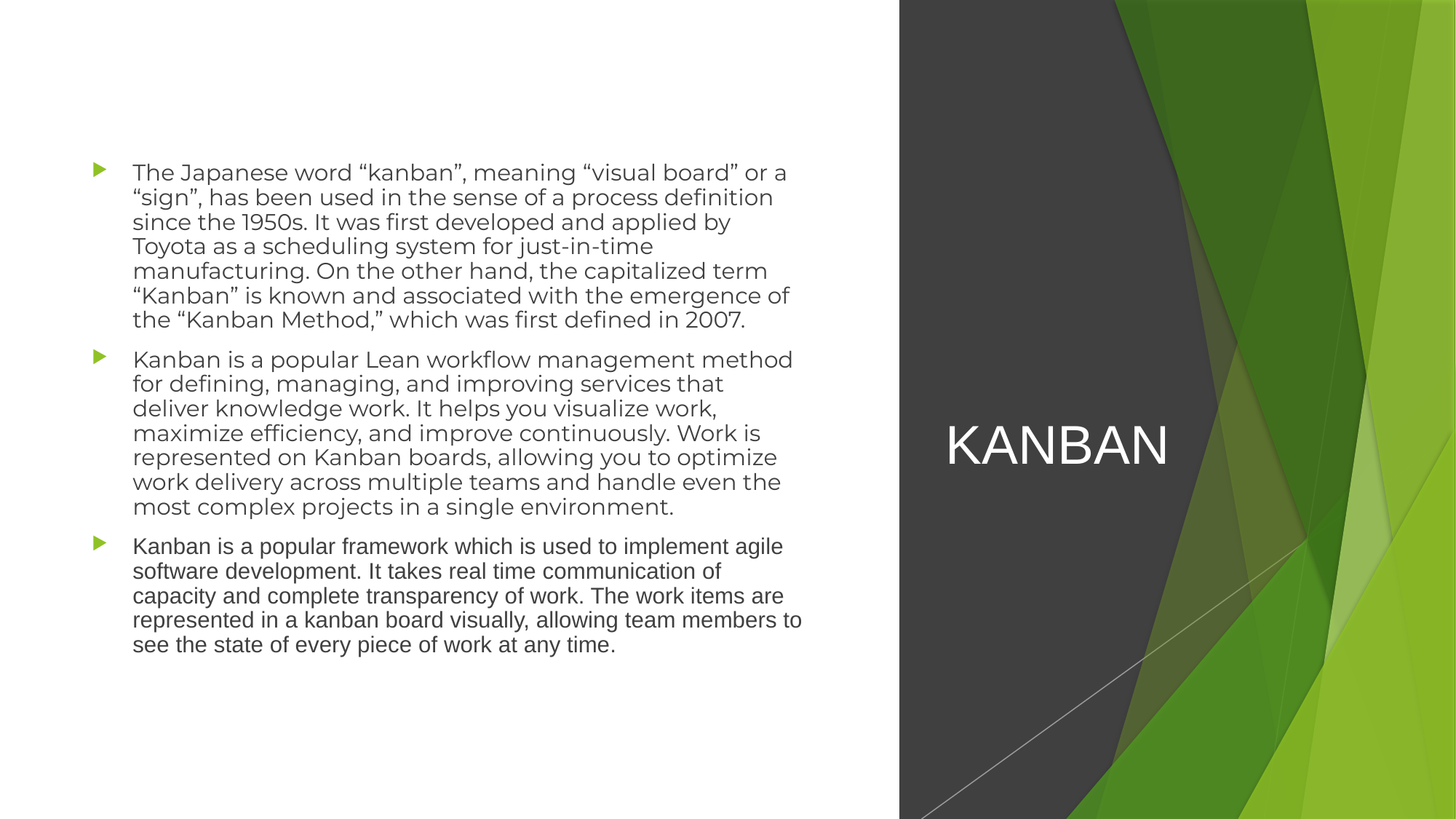

The Japanese word “kanban”, meaning “visual board” or a “sign”, has been used in the sense of a process definition since the 1950s. It was first developed and applied by Toyota as a scheduling system for just-in-time manufacturing. On the other hand, the capitalized term “Kanban” is known and associated with the emergence of the “Kanban Method,” which was first defined in 2007.
Kanban is a popular Lean workflow management method for defining, managing, and improving services that deliver knowledge work. It helps you visualize work, maximize efficiency, and improve continuously. Work is represented on Kanban boards, allowing you to optimize work delivery across multiple teams and handle even the most complex projects in a single environment.
Kanban is a popular framework which is used to implement agile software development. It takes real time communication of capacity and complete transparency of work. The work items are represented in a kanban board visually, allowing team members to see the state of every piece of work at any time.
# KANBAN